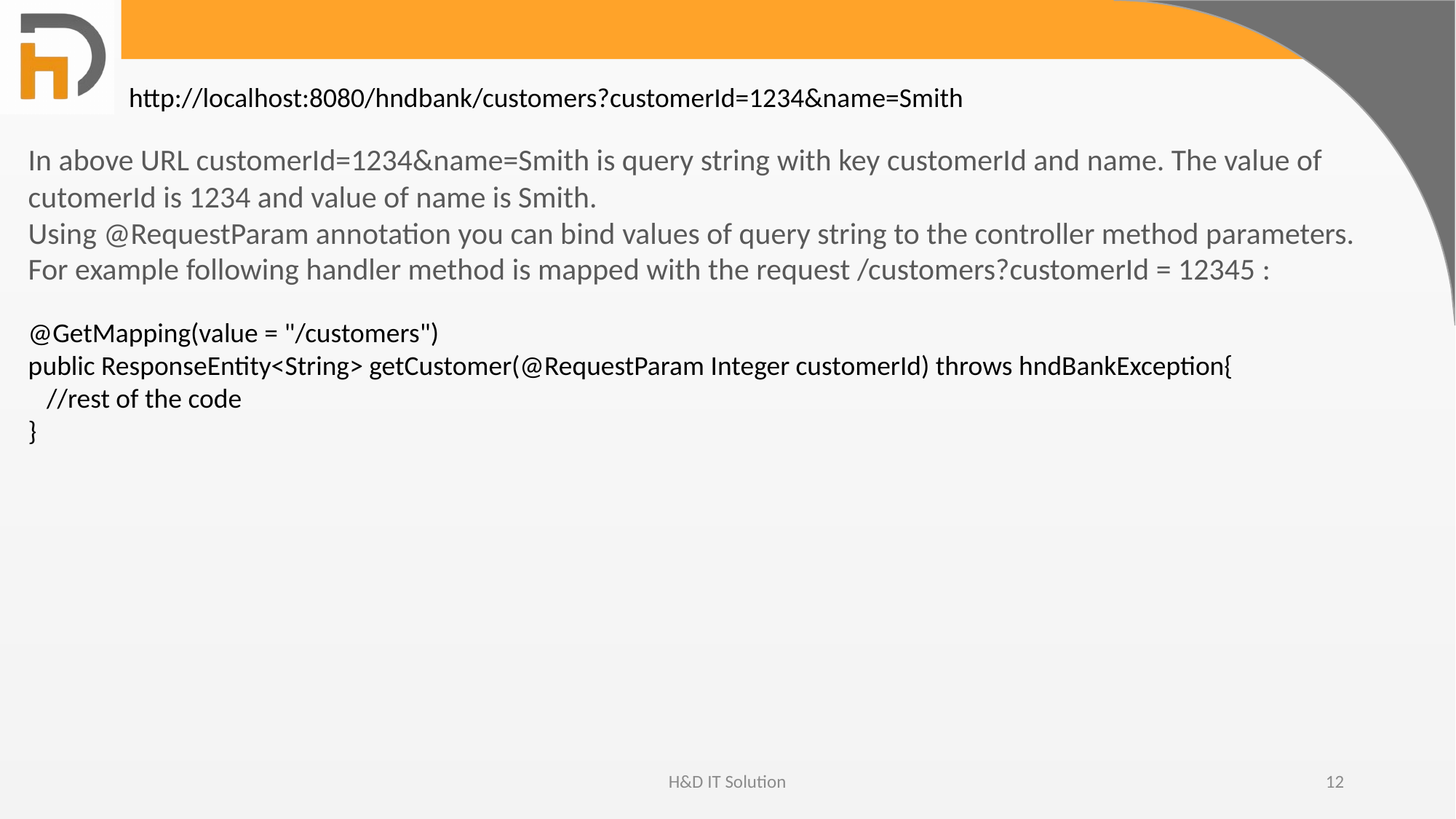

http://localhost:8080/hndbank/customers?customerId=1234&name=Smith
In above URL customerId=1234&name=Smith is query string with key customerId and name. The value of cutomerId is 1234 and value of name is Smith.
Using @RequestParam annotation you can bind values of query string to the controller method parameters. For example following handler method is mapped with the request /customers?customerId = 12345 :
@GetMapping(value = "/customers")
public ResponseEntity<String> getCustomer(@RequestParam Integer customerId) throws hndBankException{
   //rest of the code
}
H&D IT Solution
12